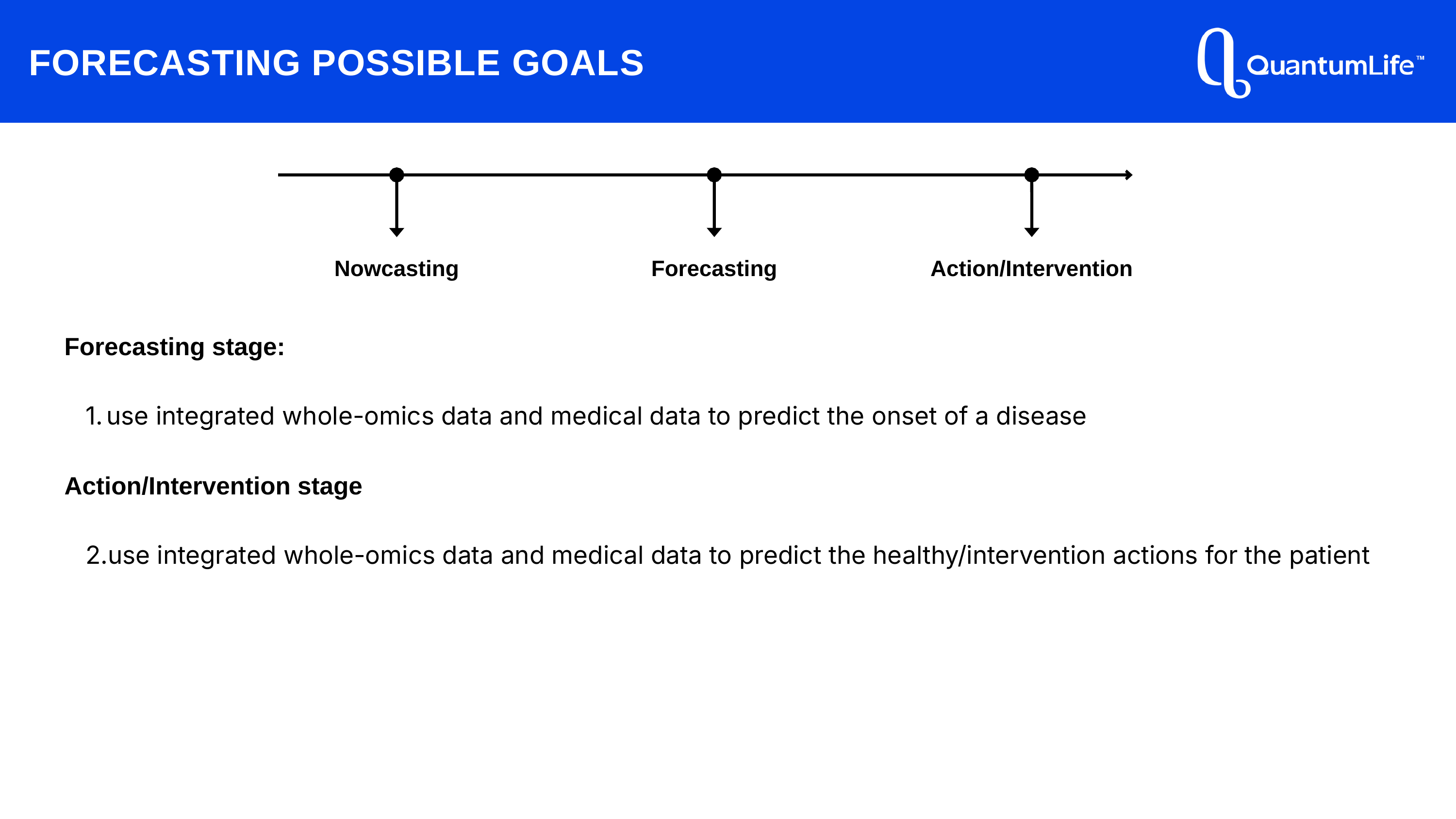

FORECASTING POSSIBLE GOALS

Forecasting
Action/Intervention
Nowcasting
Forecasting stage:

use integrated whole-omics data and medical data to predict the onset of a disease

Action/Intervention stage

use integrated whole-omics data and medical data to predict the healthy/intervention actions for the patient